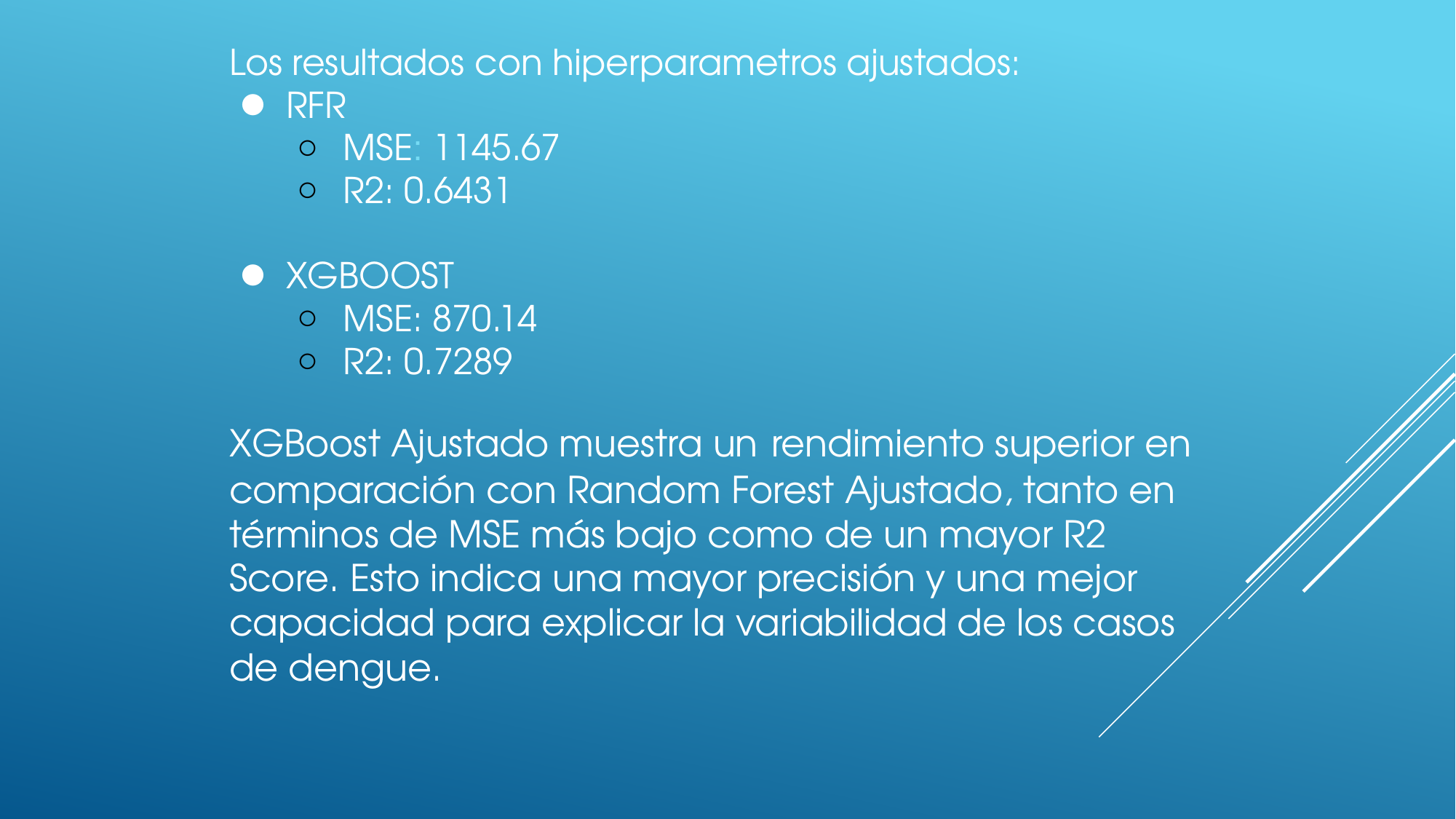

# Los resultados con hiperparametros ajustados:
RFR
MSE: 1145.67
R2: 0.6431

XGBOOST
MSE: 870.14
R2: 0.7289
XGBoost Ajustado muestra un rendimiento superior en comparación con Random Forest Ajustado, tanto en términos de MSE más bajo como de un mayor R2 Score. Esto indica una mayor precisión y una mejor capacidad para explicar la variabilidad de los casos de dengue.